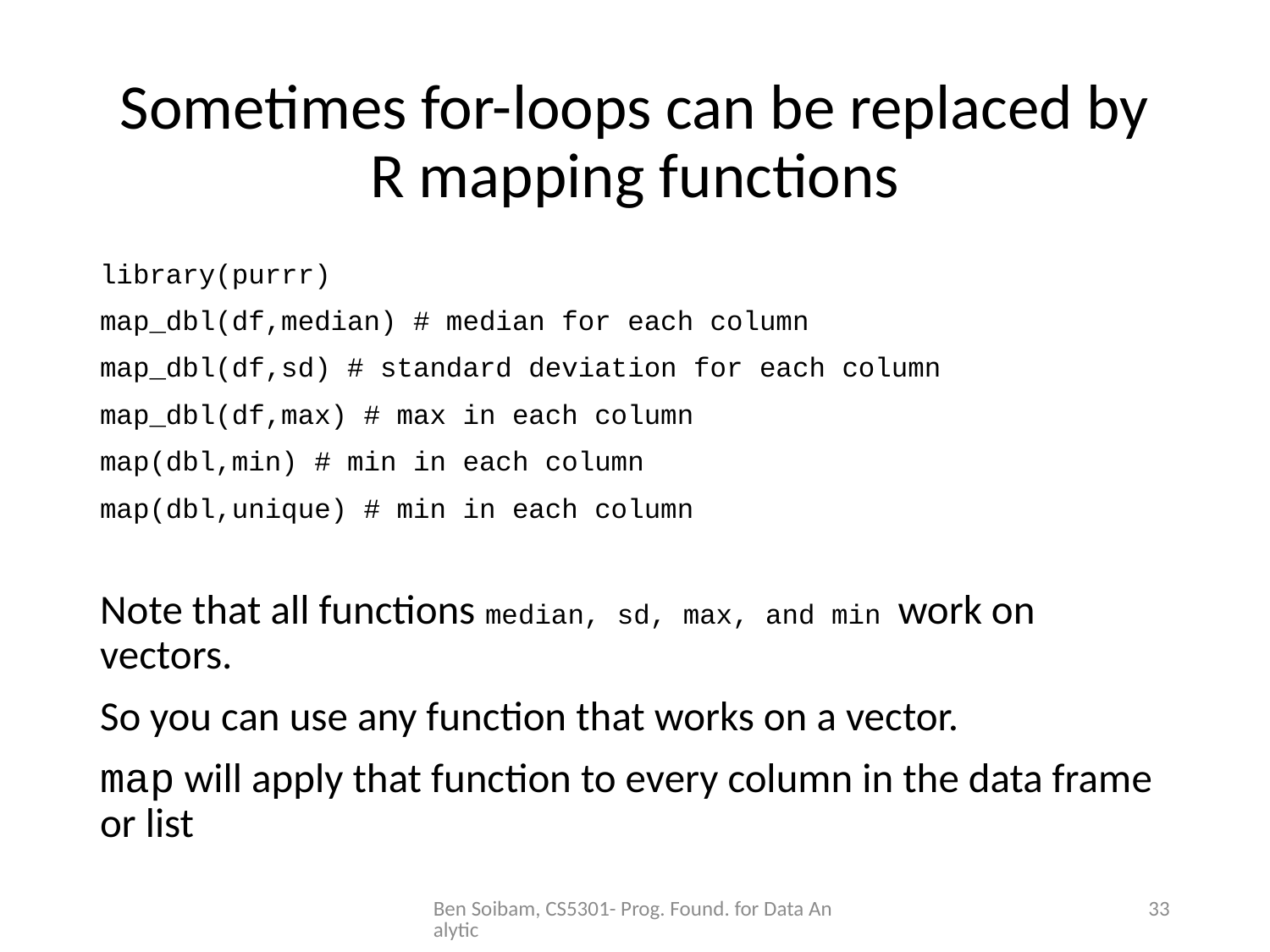

# Sometimes for-loops can be replaced by R mapping functions
library(purrr)
map_dbl(df,median) # median for each column
map_dbl(df,sd) # standard deviation for each column
map_dbl(df,max) # max in each column
map(dbl,min) # min in each column
map(dbl,unique) # min in each column

Note that all functions median, sd, max, and min work on vectors.
So you can use any function that works on a vector.
map will apply that function to every column in the data frame or list

Ben Soibam, CS5301- Prog. Found. for Data Analytic
33